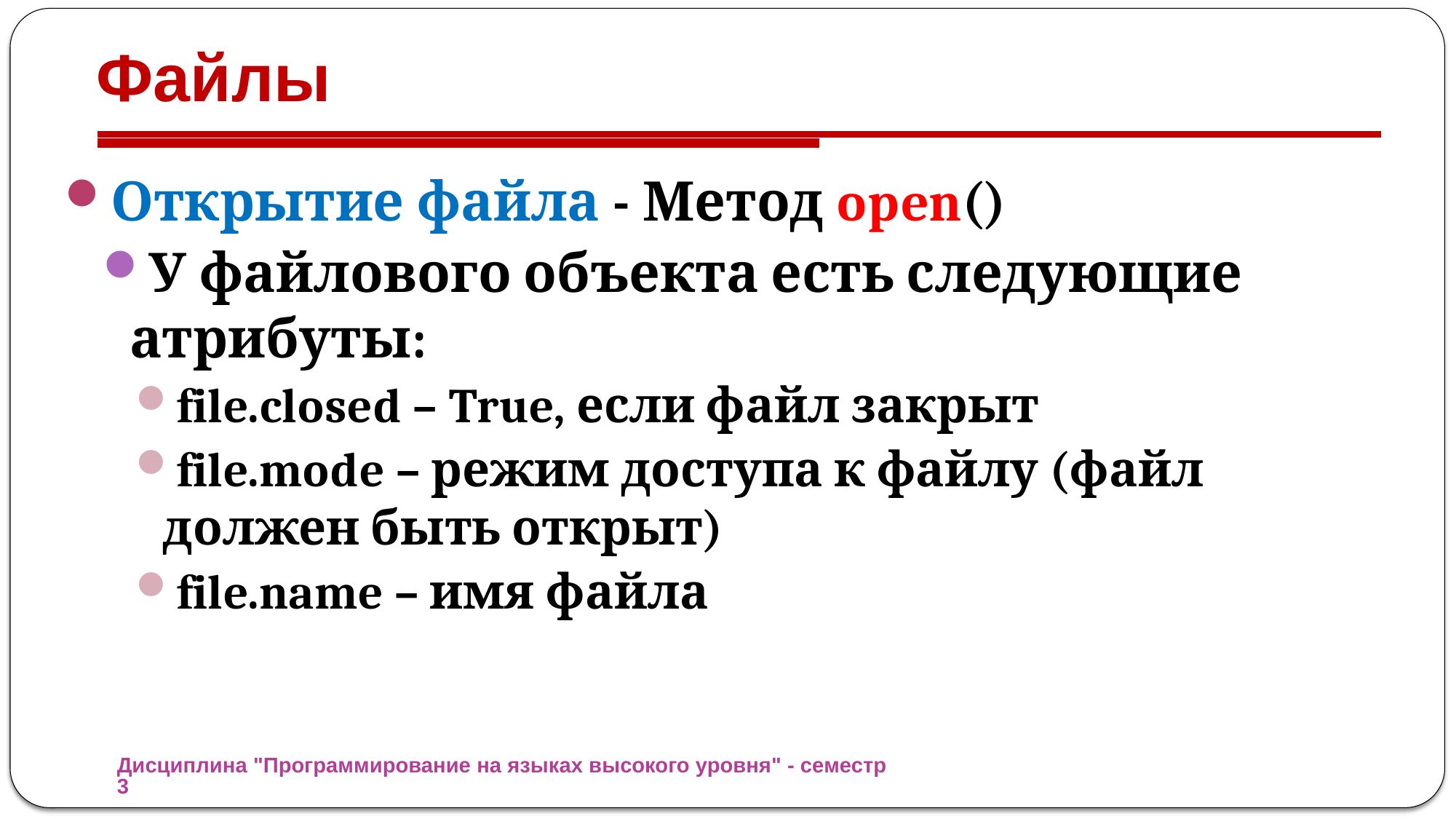

# Файлы
Открытие файла - Метод open()
У файлового объекта есть следующие атрибуты:
file.closed – True, если файл закрыт
file.mode – режим доступа к файлу (файл должен быть открыт)
file.name – имя файла
Дисциплина "Программирование на языках высокого уровня" - семестр 3